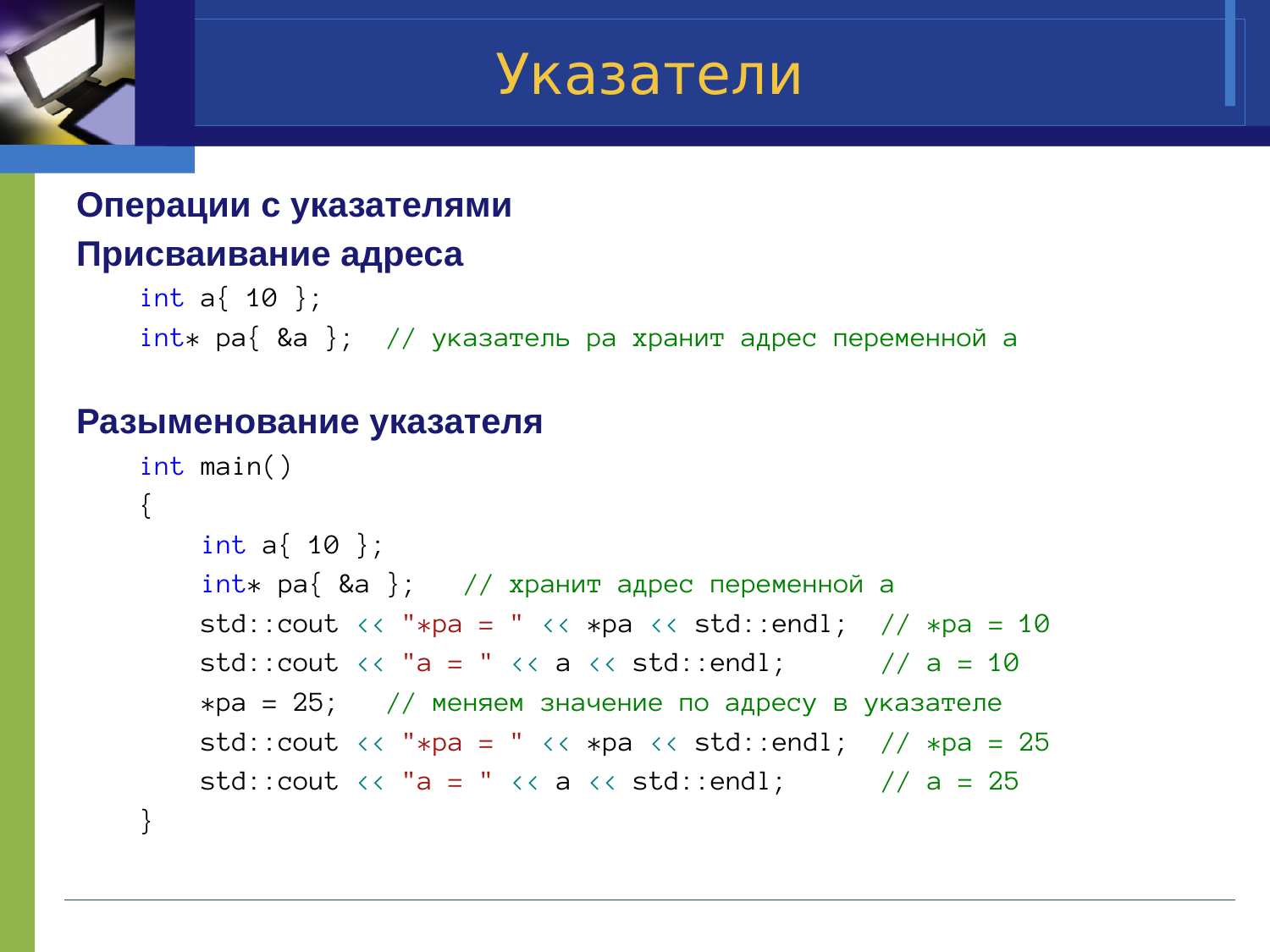

# Указатели
Операции с указателями
Присваивание адреса
int a{ 10 };
int* pa{ &a };  // указатель pa хранит адрес переменной a

Разыменование указателя
int main()
{
    int a{ 10 };
    int* pa{ &a };   // хранит адрес переменной a
    std::cout << "*pa = " << *pa << std::endl;  // *pa = 10
    std::cout << "a = " << a << std::endl;      // a = 10
    *pa = 25;   // меняем значение по адресу в указателе
    std::cout << "*pa = " << *pa << std::endl;  // *pa = 25
    std::cout << "a = " << a << std::endl;      // a = 25
}